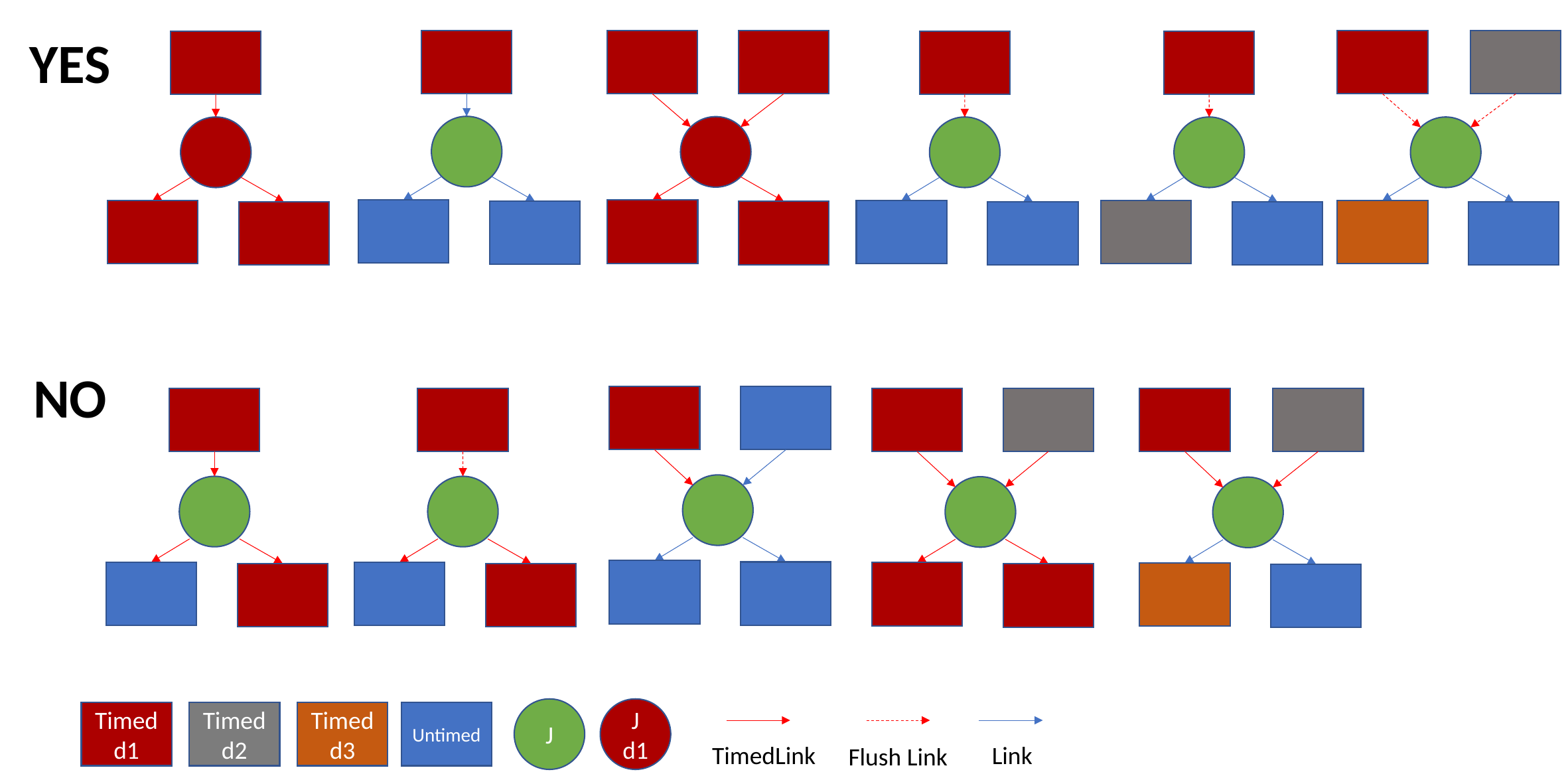

YES

NO

J
J d1
Timed d1
Timed d2
Timed d3
Untimed
TimedLink
Link
Flush Link